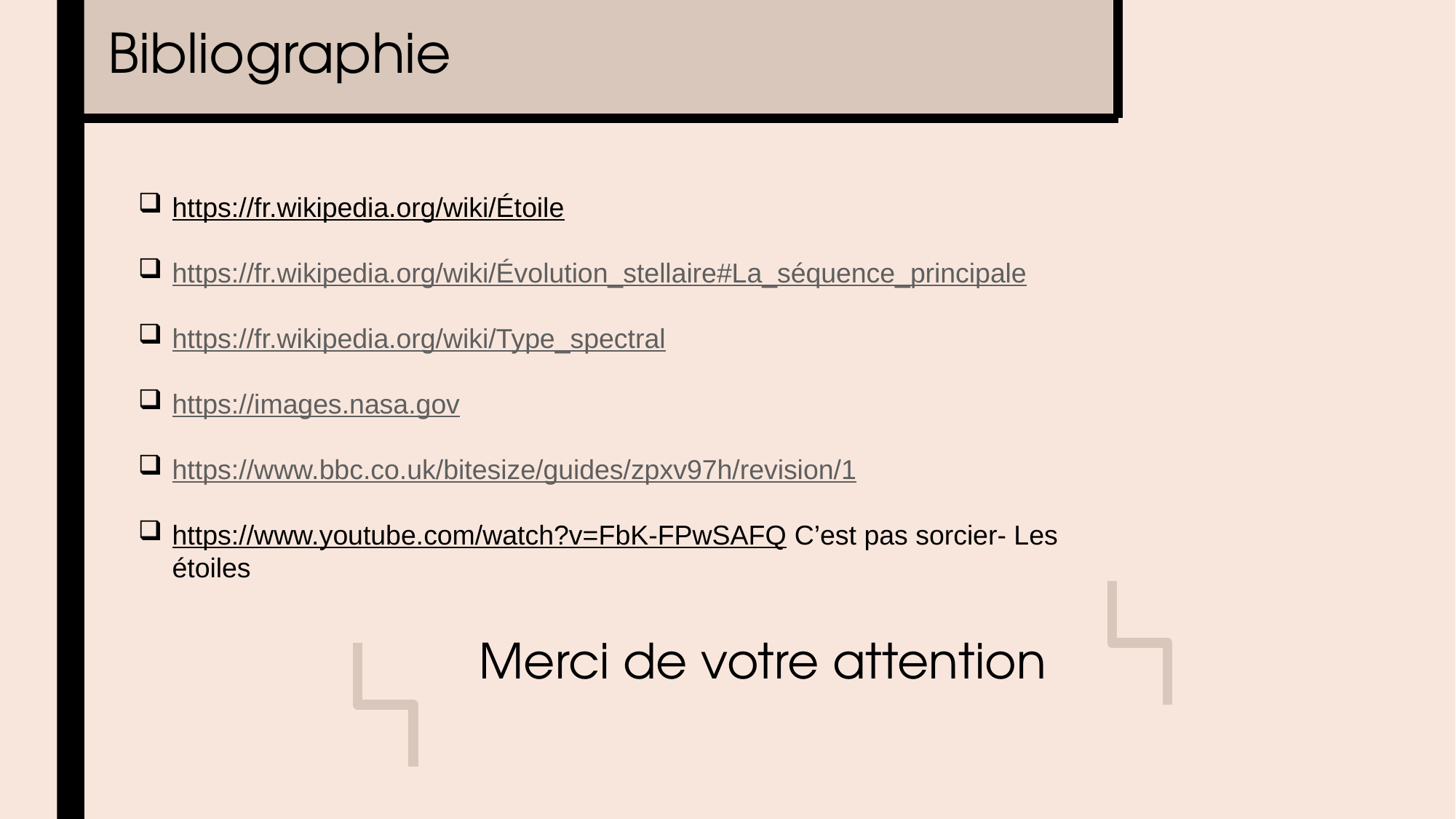

Bibliographie
https://fr.wikipedia.org/wiki/Étoile

https://fr.wikipedia.org/wiki/Évolution_stellaire#La_séquence_principale

https://fr.wikipedia.org/wiki/Type_spectral

https://images.nasa.gov

https://www.bbc.co.uk/bitesize/guides/zpxv97h/revision/1

https://www.youtube.com/watch?v=FbK-FPwSAFQ C’est pas sorcier- Les étoiles

Merci de votre attention